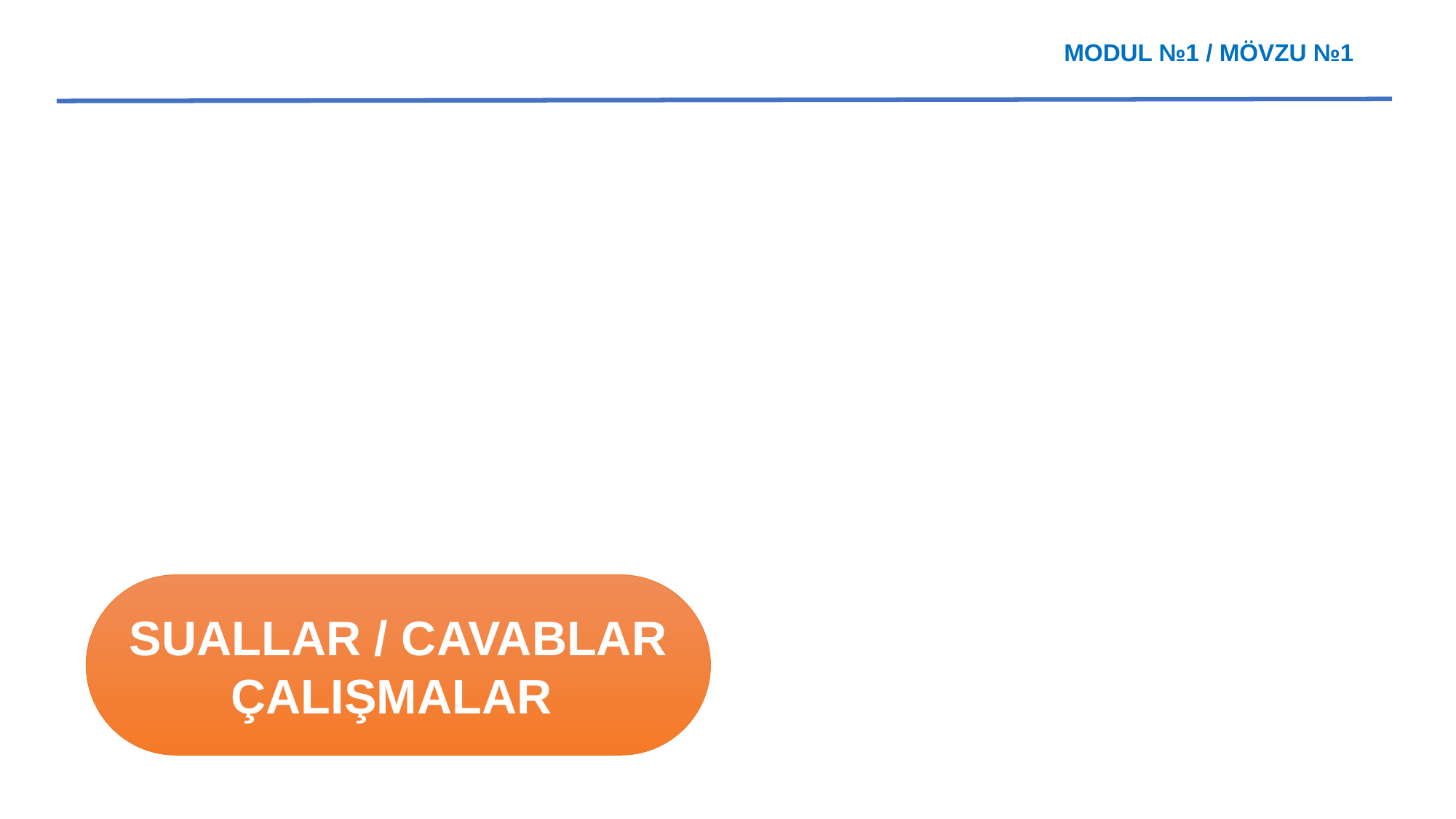

MODUL №1 / MÖVZU №1
SUALLAR / CAVABLAR
ÇALIŞMALAR